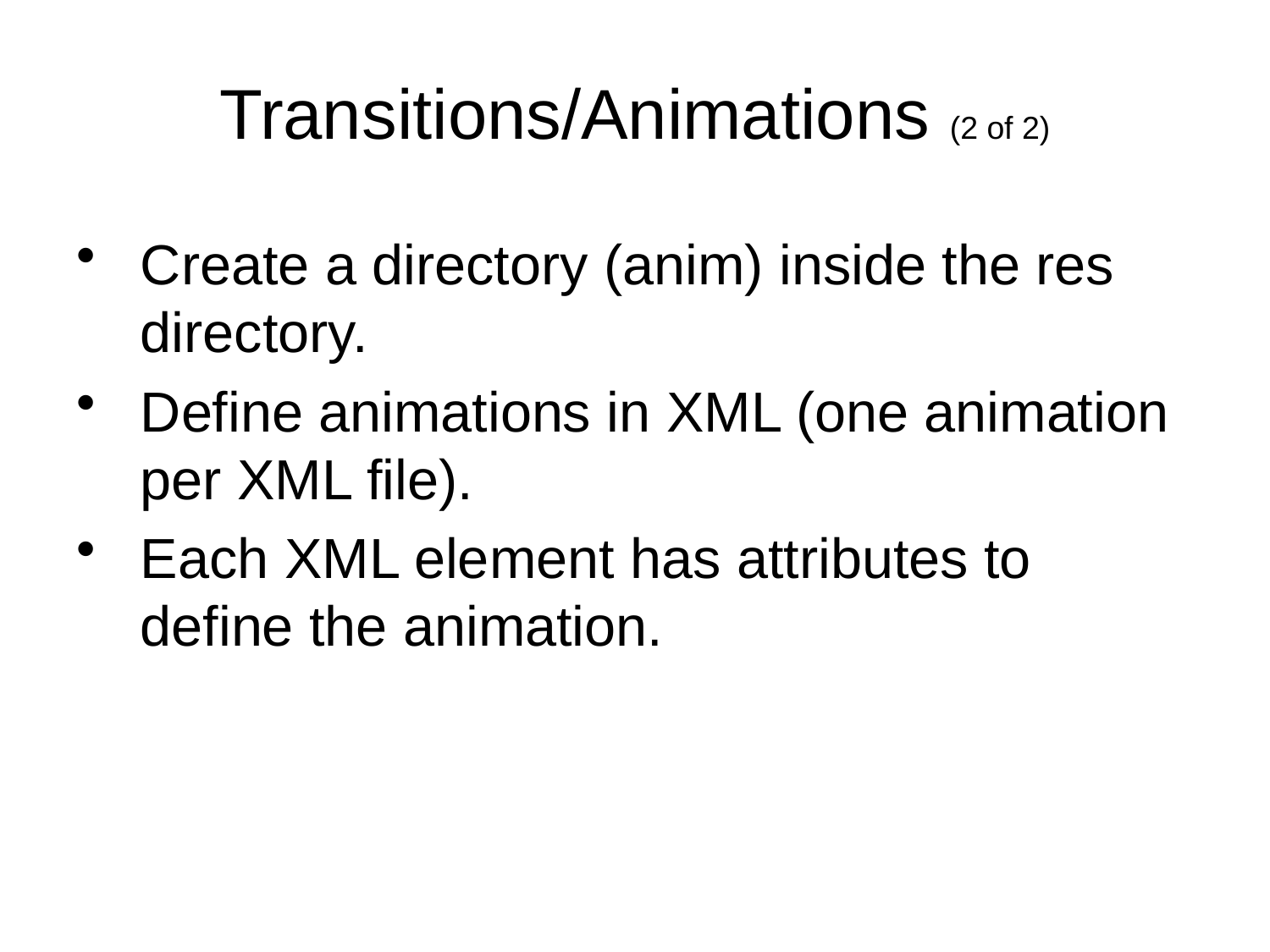

# Transitions/Animations (2 of 2)
Create a directory (anim) inside the res directory.
Define animations in XML (one animation per XML file).
Each XML element has attributes to define the animation.